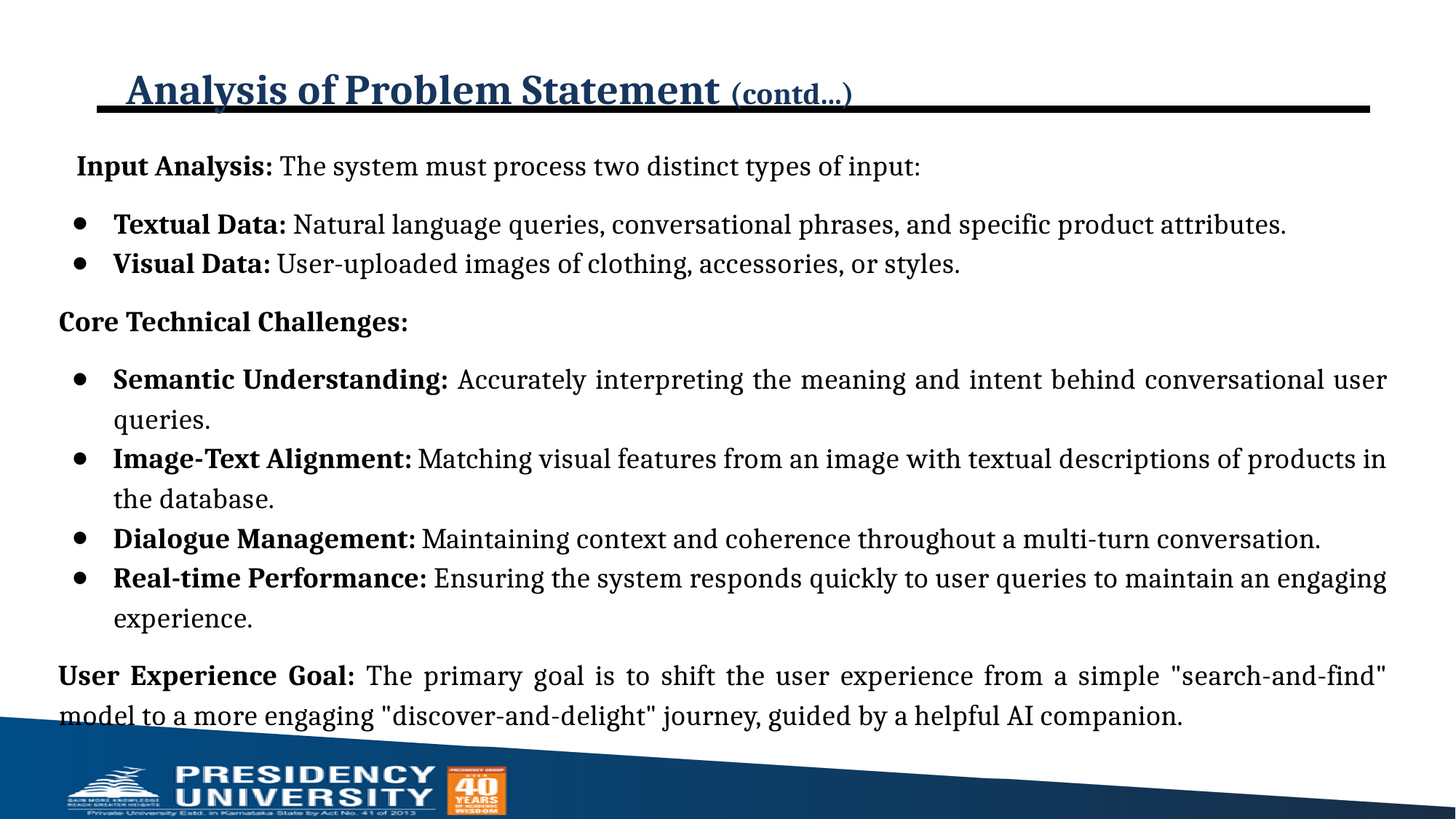

# Analysis of Problem Statement (contd...)
Input Analysis: The system must process two distinct types of input:
Textual Data: Natural language queries, conversational phrases, and specific product attributes.
Visual Data: User-uploaded images of clothing, accessories, or styles.
Core Technical Challenges:
Semantic Understanding: Accurately interpreting the meaning and intent behind conversational user queries.
Image-Text Alignment: Matching visual features from an image with textual descriptions of products in the database.
Dialogue Management: Maintaining context and coherence throughout a multi-turn conversation.
Real-time Performance: Ensuring the system responds quickly to user queries to maintain an engaging experience.
User Experience Goal: The primary goal is to shift the user experience from a simple "search-and-find" model to a more engaging "discover-and-delight" journey, guided by a helpful AI companion.